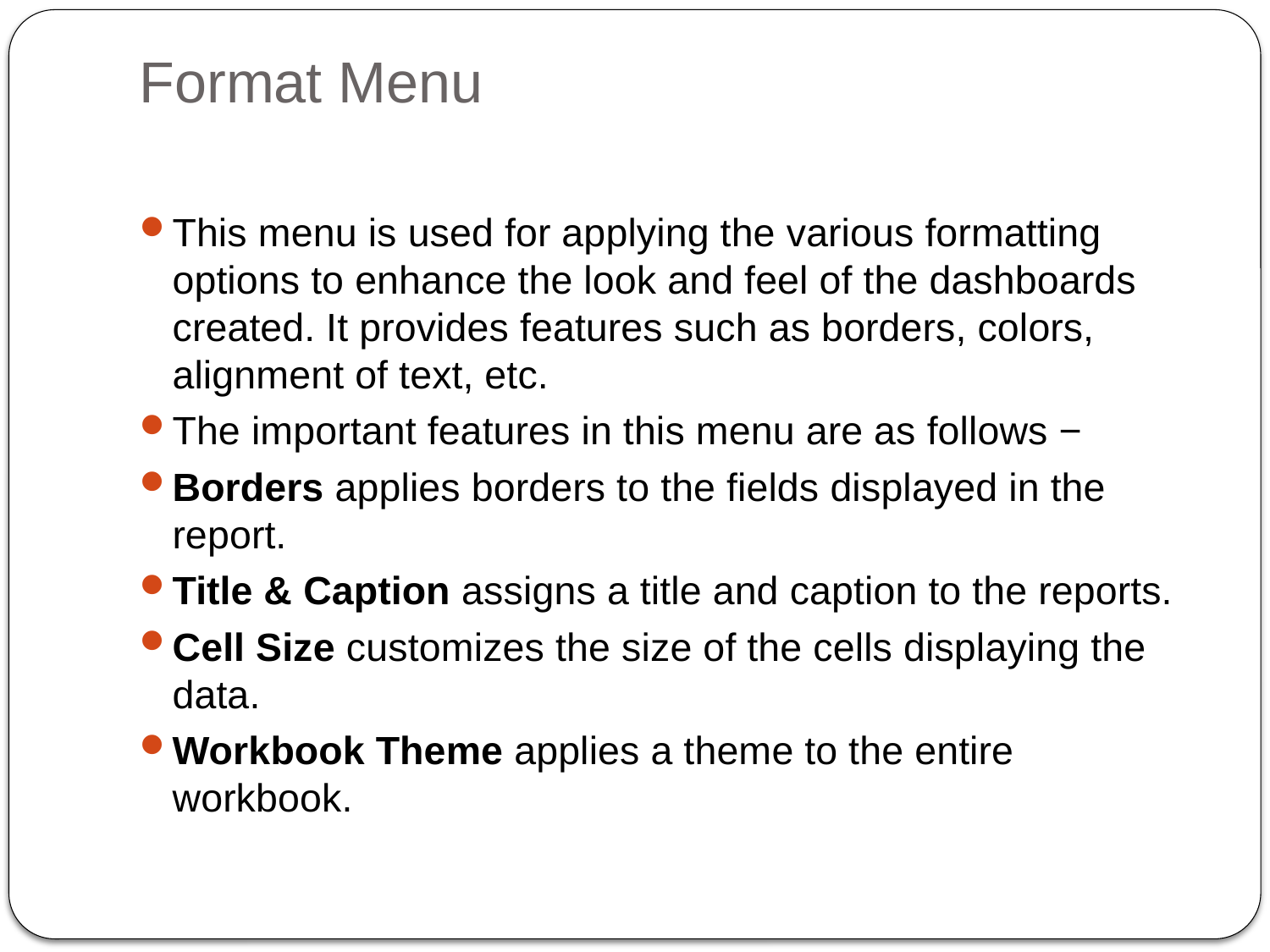

# Format Menu
This menu is used for applying the various formatting options to enhance the look and feel of the dashboards created. It provides features such as borders, colors, alignment of text, etc.
The important features in this menu are as follows −
Borders applies borders to the fields displayed in the report.
Title & Caption assigns a title and caption to the reports.
Cell Size customizes the size of the cells displaying the data.
Workbook Theme applies a theme to the entire workbook.